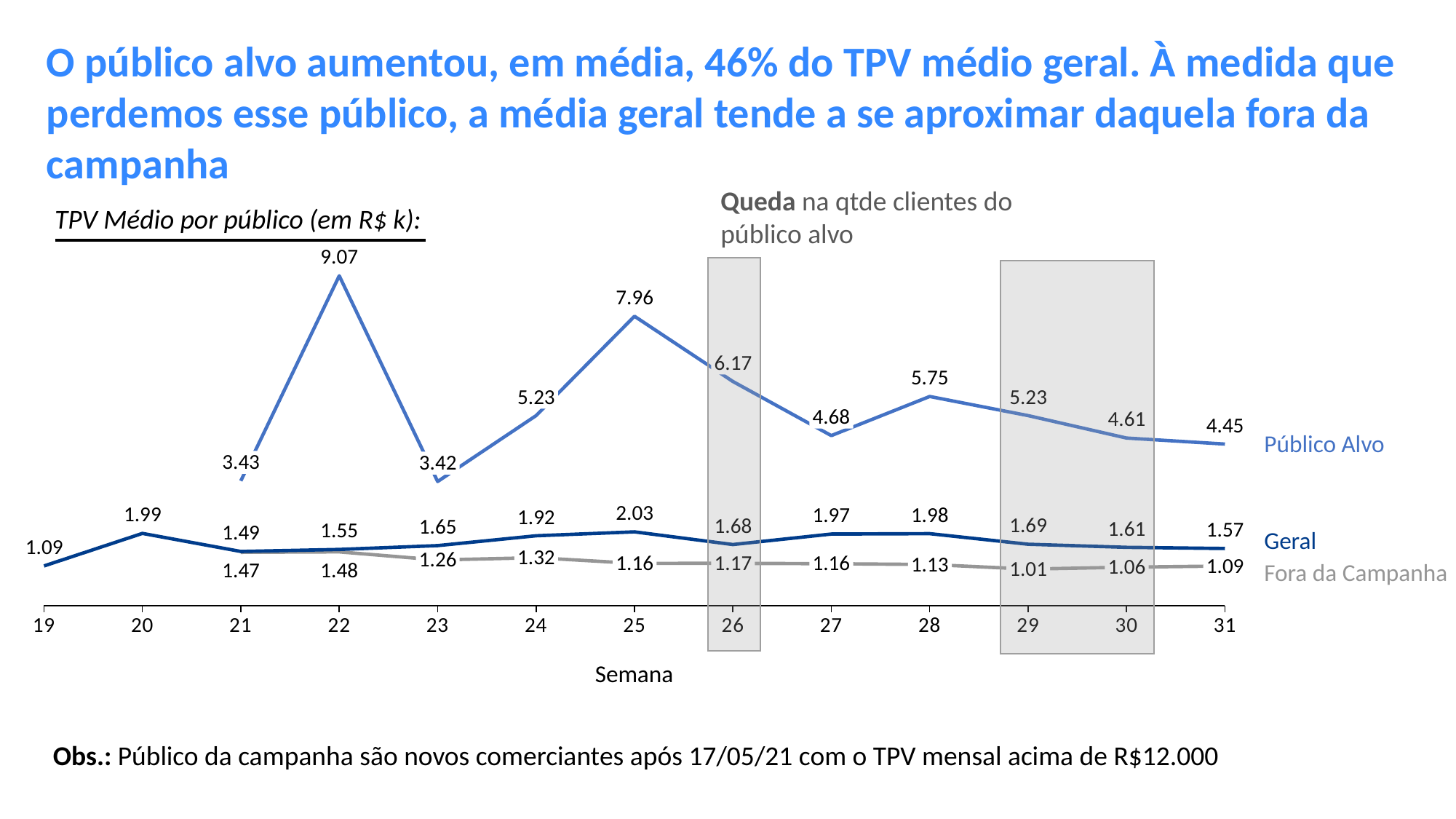

O público alvo aumentou, em média, 46% do TPV médio geral. À medida que perdemos esse público, a média geral tende a se aproximar daquela fora da campanha
Queda na qtde clientes do
público alvo
TPV Médio por público (em R$ k):
9.07

### Chart

| Category |  |  |  |
|---|---|---|---|
7.96
6.17
5.75
5.23
5.23
4.68
4.61
4.45
Público Alvo
3.43
3.42
2.03
1.99
1.98
1.97
1.92
1.69
1.68
1.65
1.61
1.57
1.55
1.49
Geral
1.09
1.32
1.26
1.16
1.17
1.16
1.13
1.09
1.06
1.01
1.48
1.47
Fora da Campanha
Semana
Obs.: Público da campanha são novos comerciantes após 17/05/21 com o TPV mensal acima de R$12.000